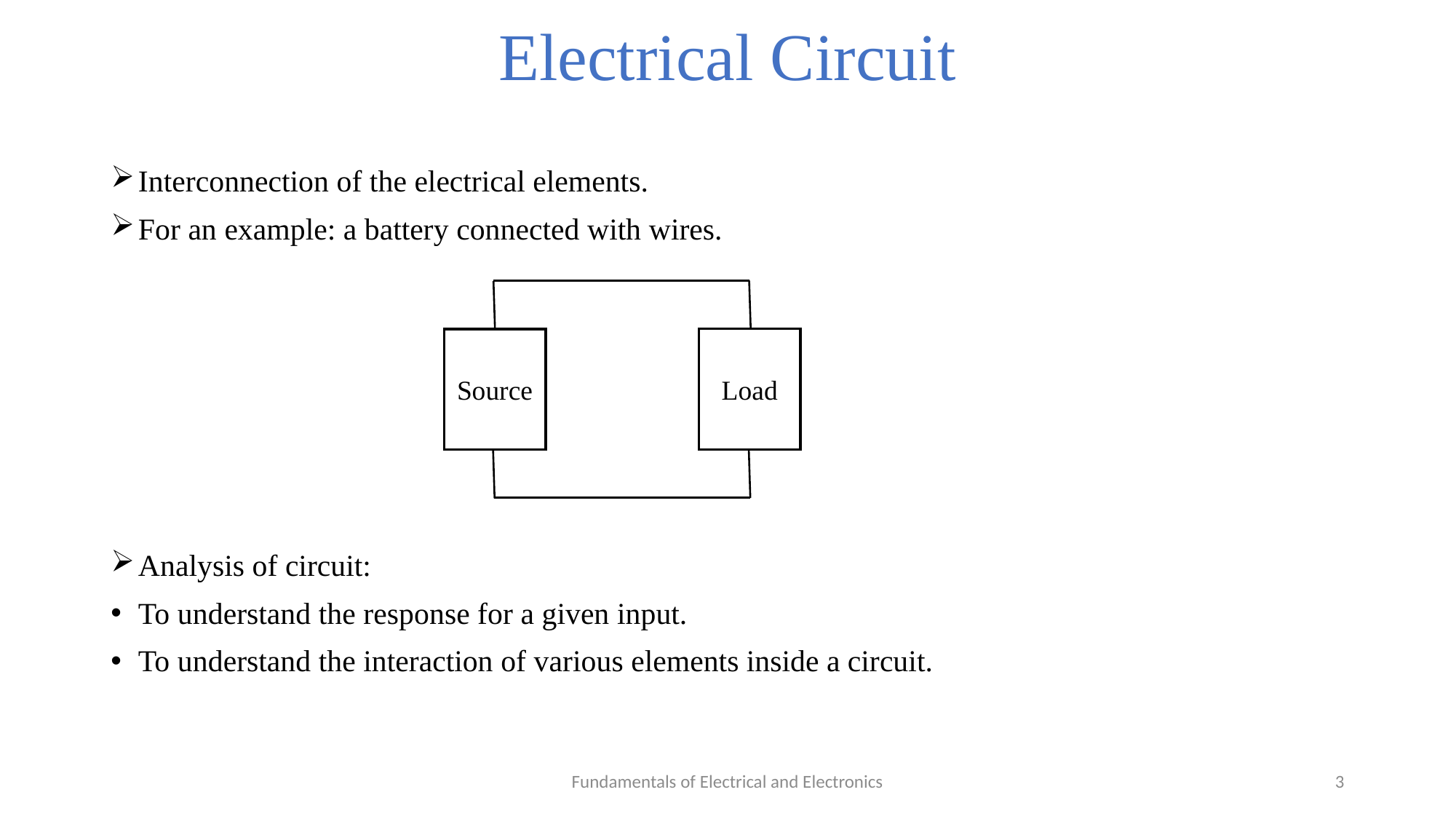

# Electrical Circuit
Interconnection of the electrical elements.
For an example: a battery connected with wires.

Analysis of circuit:
To understand the response for a given input.
To understand the interaction of various elements inside a circuit.

Load
Source
Fundamentals of Electrical and Electronics
3